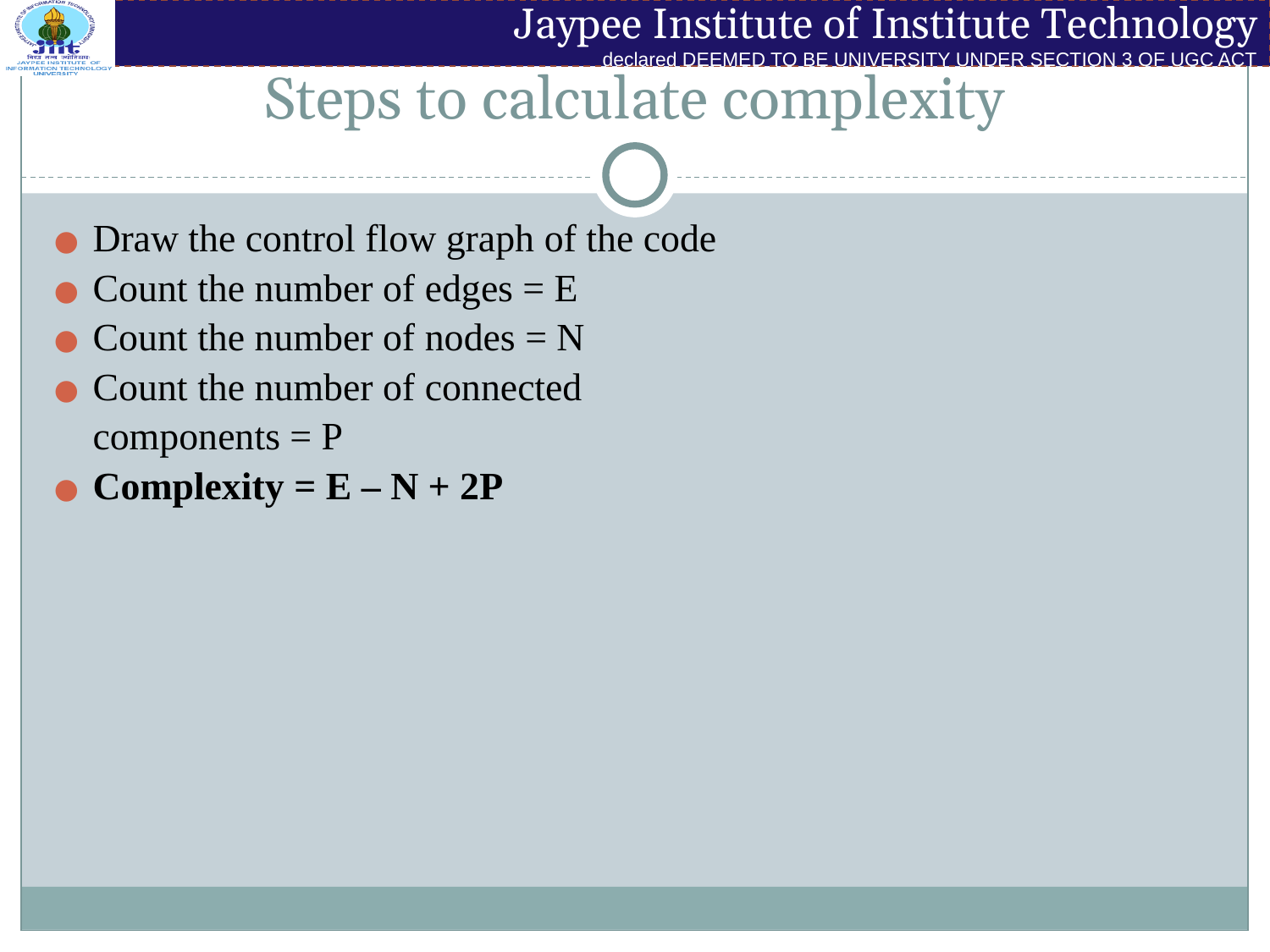

# Steps to calculate complexity
Draw the control flow graph of the code
Count the number of edges = E
Count the number of nodes = N
Count the number of connected
	components = P
Complexity = E – N + 2P